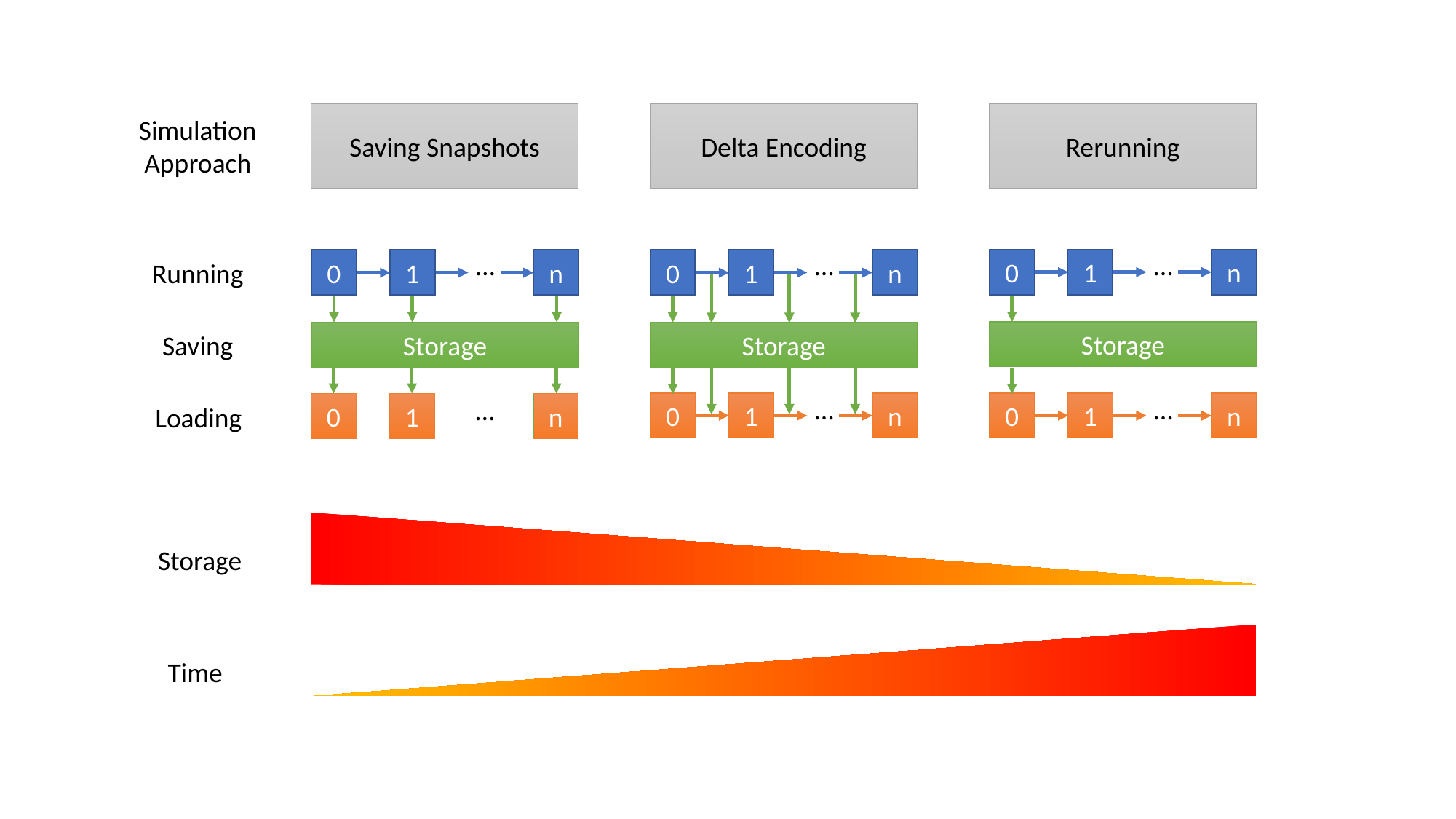

Saving Snapshots
Delta Encoding
Rerunning
Simulation
Approach
…
…
…
0
1
n
0
1
n
0
1
n
Running
Storage
Storage
Storage
Saving
…
…
…
0
1
n
0
1
n
0
1
n
Loading

Storage

Time